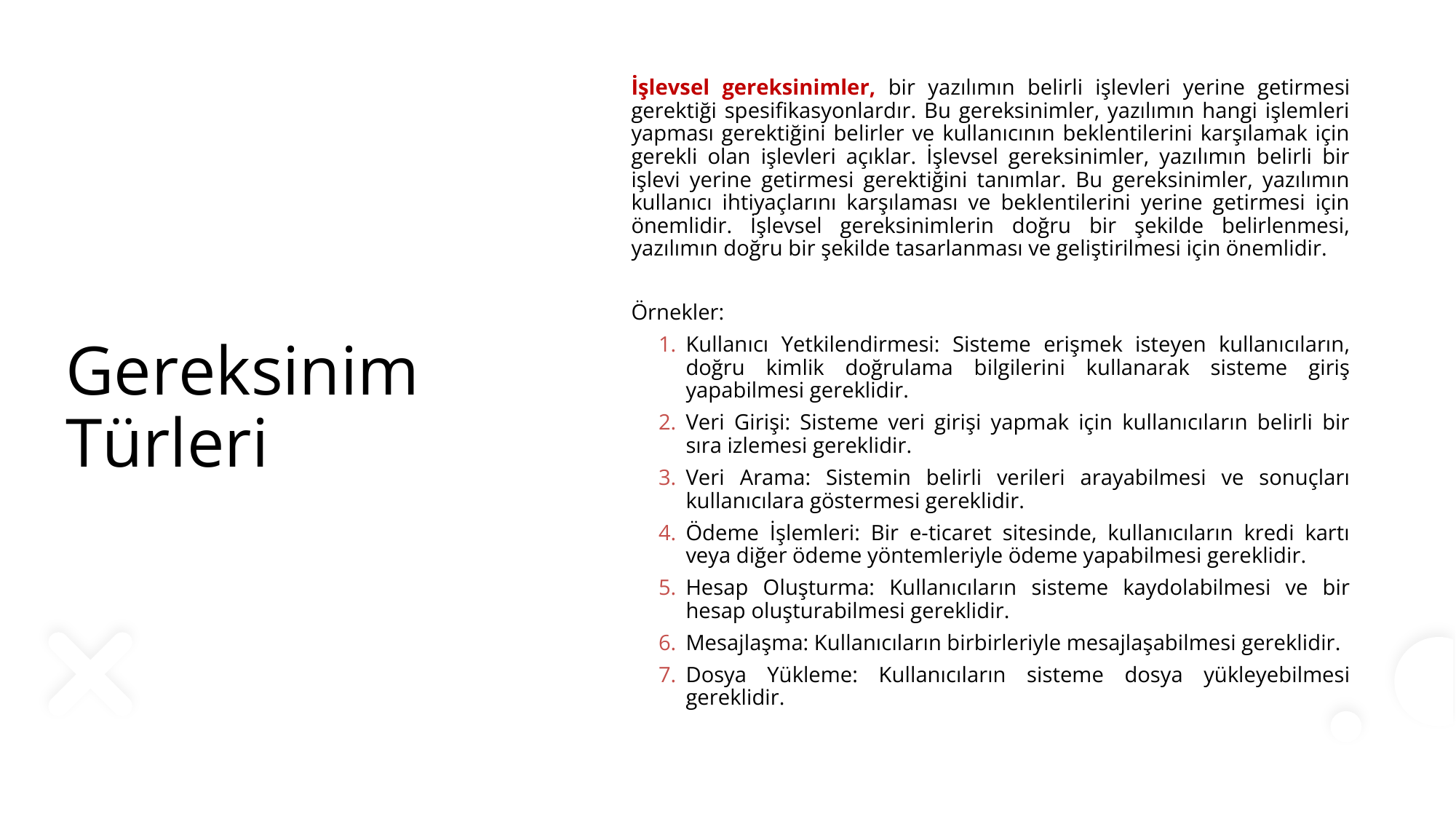

İşlevsel gereksinimler, bir yazılımın belirli işlevleri yerine getirmesi gerektiği spesifikasyonlardır. Bu gereksinimler, yazılımın hangi işlemleri yapması gerektiğini belirler ve kullanıcının beklentilerini karşılamak için gerekli olan işlevleri açıklar. İşlevsel gereksinimler, yazılımın belirli bir işlevi yerine getirmesi gerektiğini tanımlar. Bu gereksinimler, yazılımın kullanıcı ihtiyaçlarını karşılaması ve beklentilerini yerine getirmesi için önemlidir. İşlevsel gereksinimlerin doğru bir şekilde belirlenmesi, yazılımın doğru bir şekilde tasarlanması ve geliştirilmesi için önemlidir.

Örnekler:
Kullanıcı Yetkilendirmesi: Sisteme erişmek isteyen kullanıcıların, doğru kimlik doğrulama bilgilerini kullanarak sisteme giriş yapabilmesi gereklidir.
Veri Girişi: Sisteme veri girişi yapmak için kullanıcıların belirli bir sıra izlemesi gereklidir.
Veri Arama: Sistemin belirli verileri arayabilmesi ve sonuçları kullanıcılara göstermesi gereklidir.
Ödeme İşlemleri: Bir e-ticaret sitesinde, kullanıcıların kredi kartı veya diğer ödeme yöntemleriyle ödeme yapabilmesi gereklidir.
Hesap Oluşturma: Kullanıcıların sisteme kaydolabilmesi ve bir hesap oluşturabilmesi gereklidir.
Mesajlaşma: Kullanıcıların birbirleriyle mesajlaşabilmesi gereklidir.
Dosya Yükleme: Kullanıcıların sisteme dosya yükleyebilmesi gereklidir.

# Gereksinim Türleri